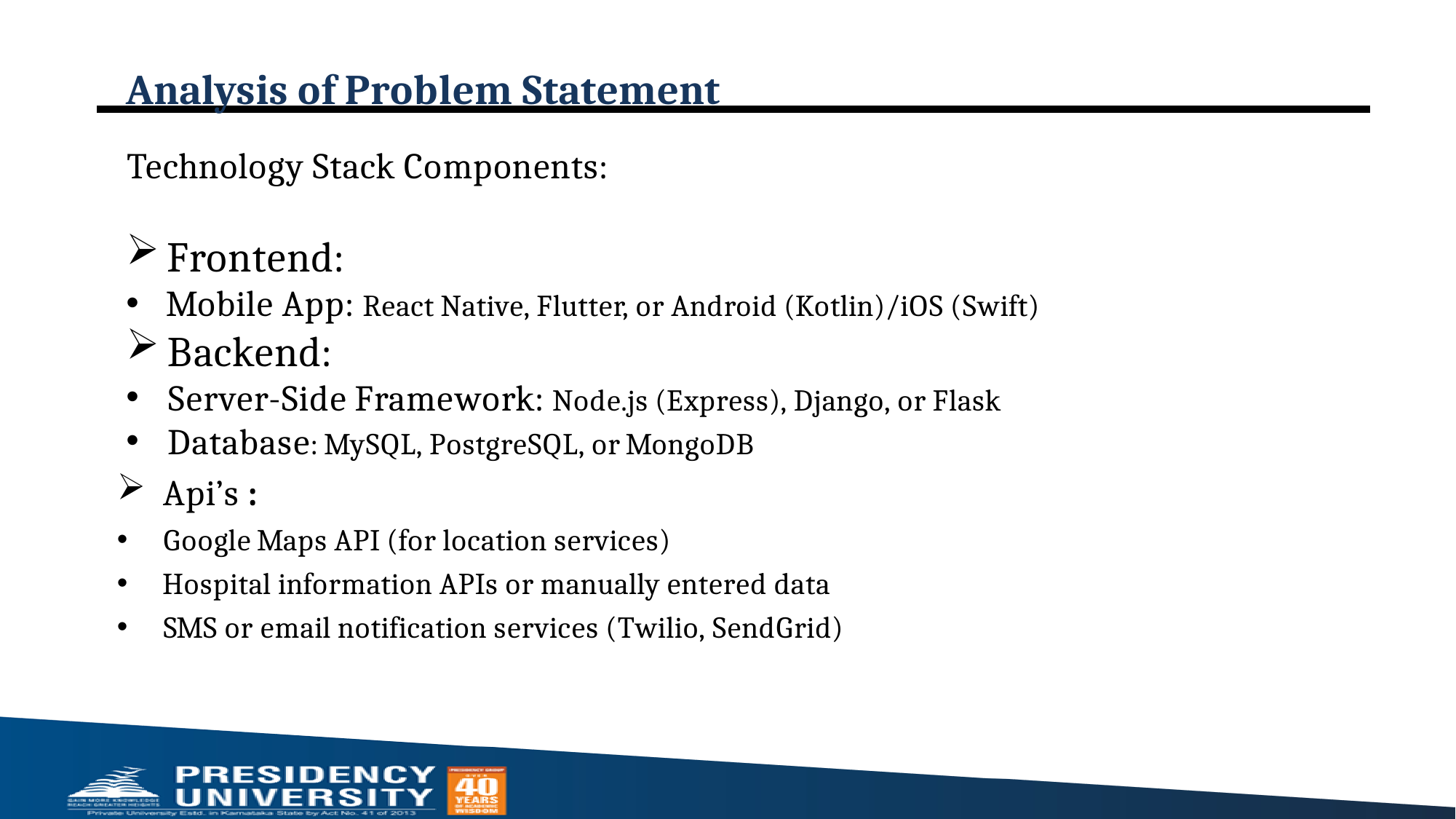

# Analysis of Problem Statement
Technology Stack Components:

Frontend:
Mobile App: React Native, Flutter, or Android (Kotlin)/iOS (Swift)
Backend:
Server-Side Framework: Node.js (Express), Django, or Flask
Database: MySQL, PostgreSQL, or MongoDB
Api’s :
Google Maps API (for location services)
Hospital information APIs or manually entered data
SMS or email notification services (Twilio, SendGrid)